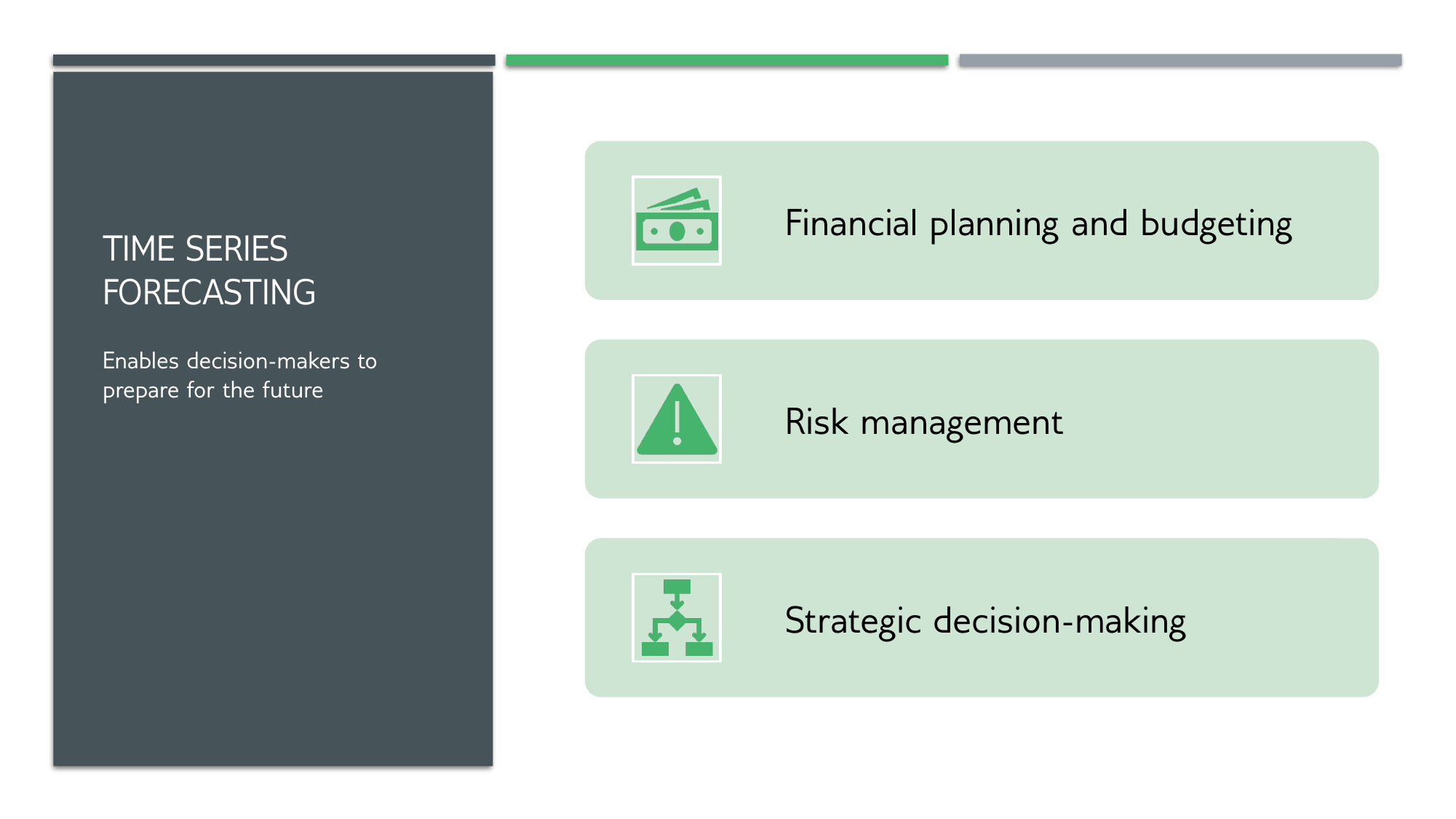

# Time series forecasting
Financial planning and budgeting
Risk management
Strategic decision-making
Enables decision-makers to prepare for the future